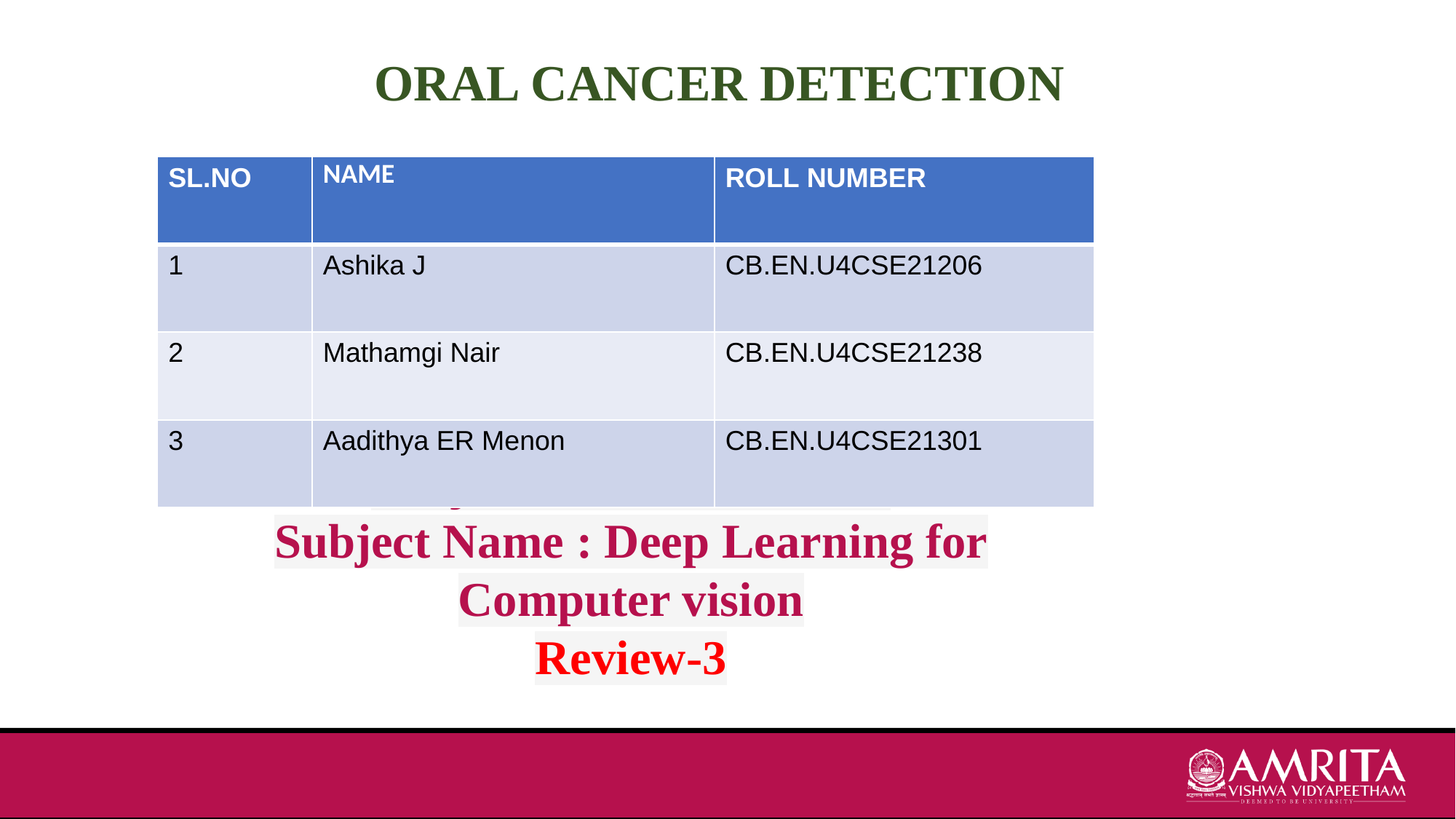

# ORAL CANCER DETECTION
| SL.NO | NAME | ROLL NUMBER |
| --- | --- | --- |
| 1 | Ashika J | CB.EN.U4CSE21206 |
| 2 | Mathamgi Nair | CB.EN.U4CSE21238 |
| 3 | Aadithya ER Menon | CB.EN.U4CSE21301 |
Subject code : 19CSE437
Subject Name : Deep Learning for Computer vision
Review-3